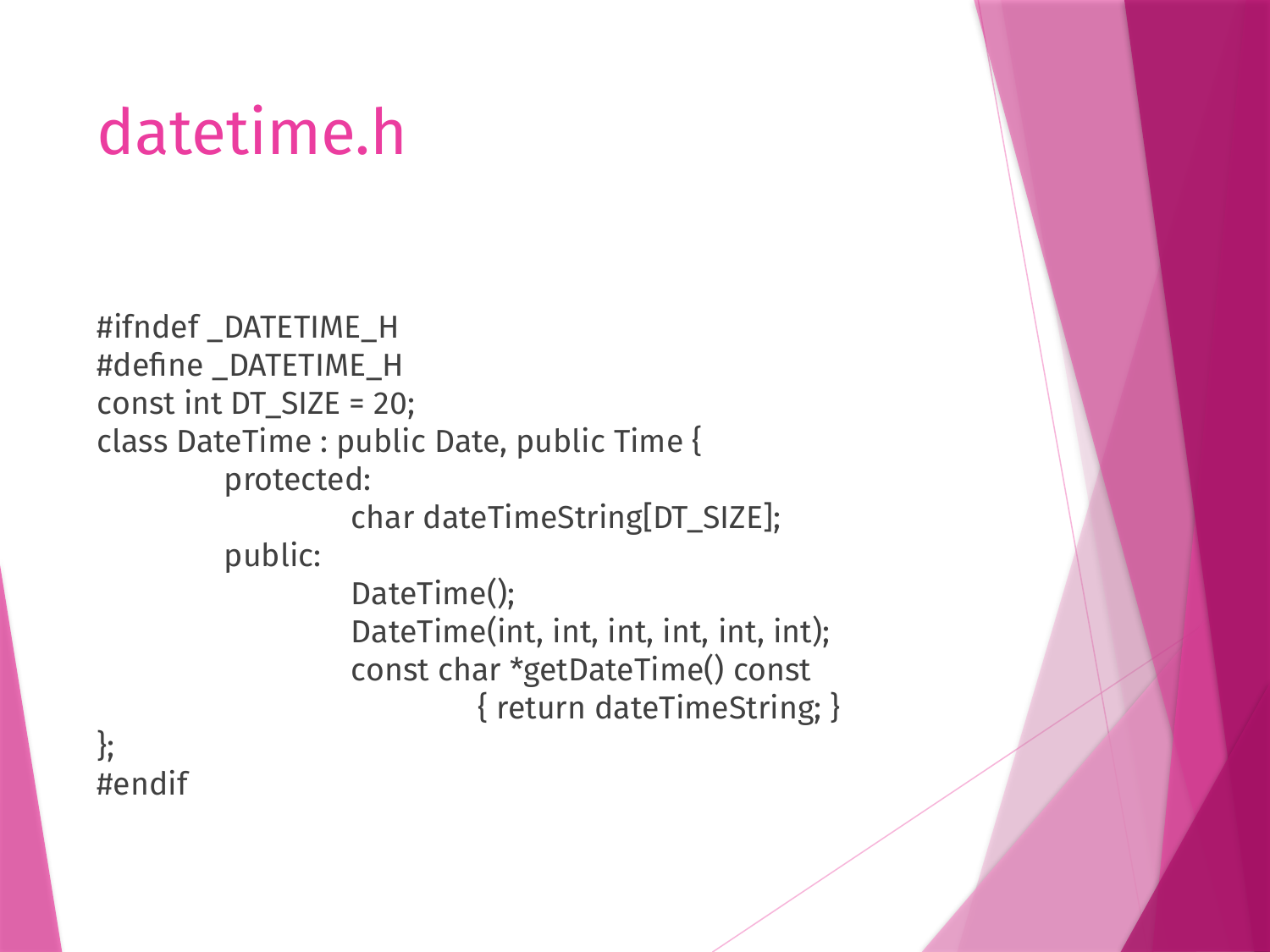

# datetime.h
#ifndef _DATETIME_H
#define _DATETIME_H
const int DT_SIZE = 20;
class DateTime : public Date, public Time {
	protected:
		char dateTimeString[DT_SIZE];
	public:
		DateTime();
		DateTime(int, int, int, int, int, int);
		const char *getDateTime() const
			{ return dateTimeString; }
};
#endif